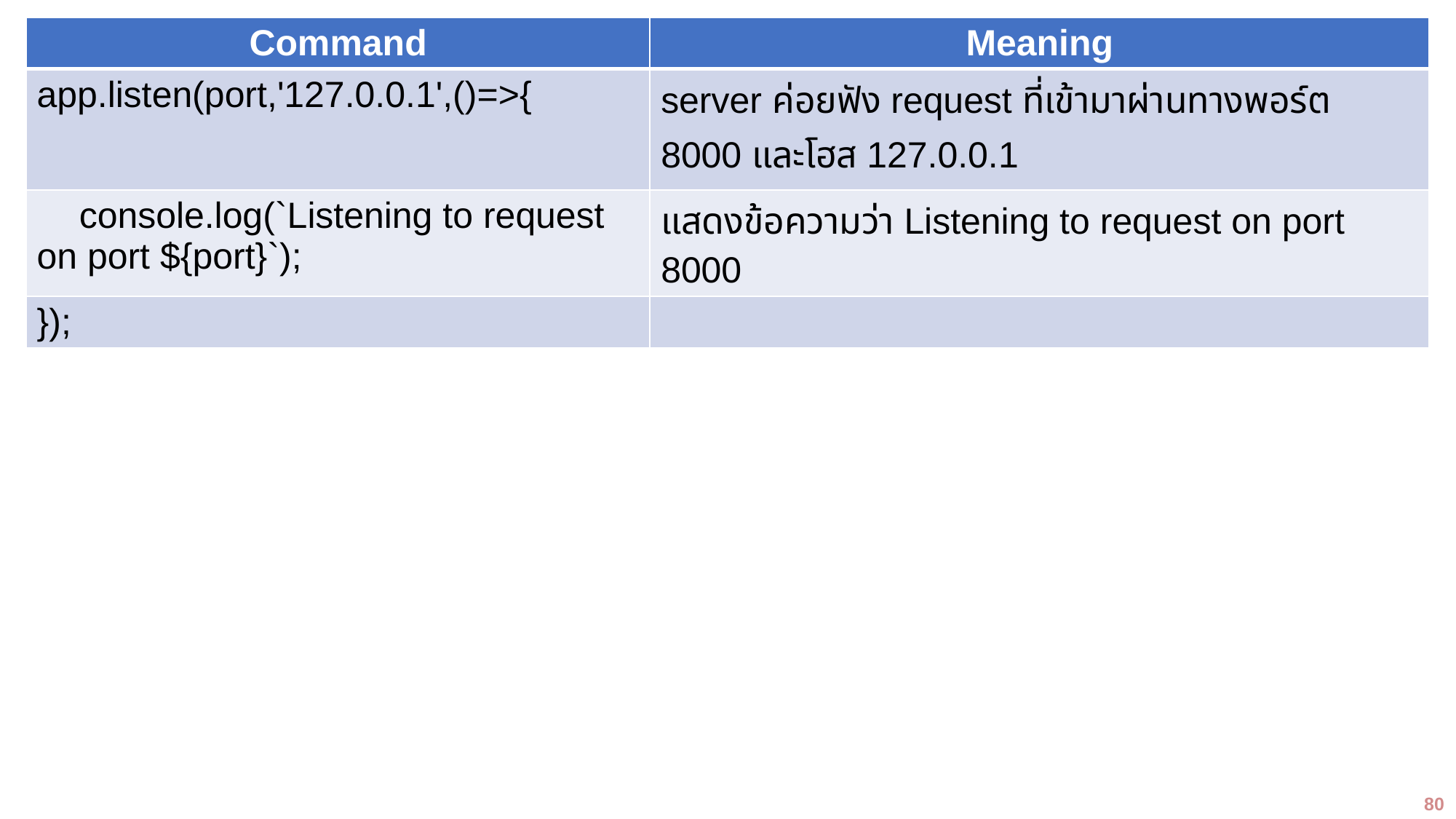

| Command | Meaning |
| --- | --- |
| app.listen(port,'127.0.0.1',()=>{ | server ค่อยฟัง request ที่เข้ามาผ่านทางพอร์ต 8000 และโฮส 127.0.0.1 |
| console.log(`Listening to request on port ${port}`); | แสดงข้อความว่า Listening to request on port 8000 |
| }); |  |
80